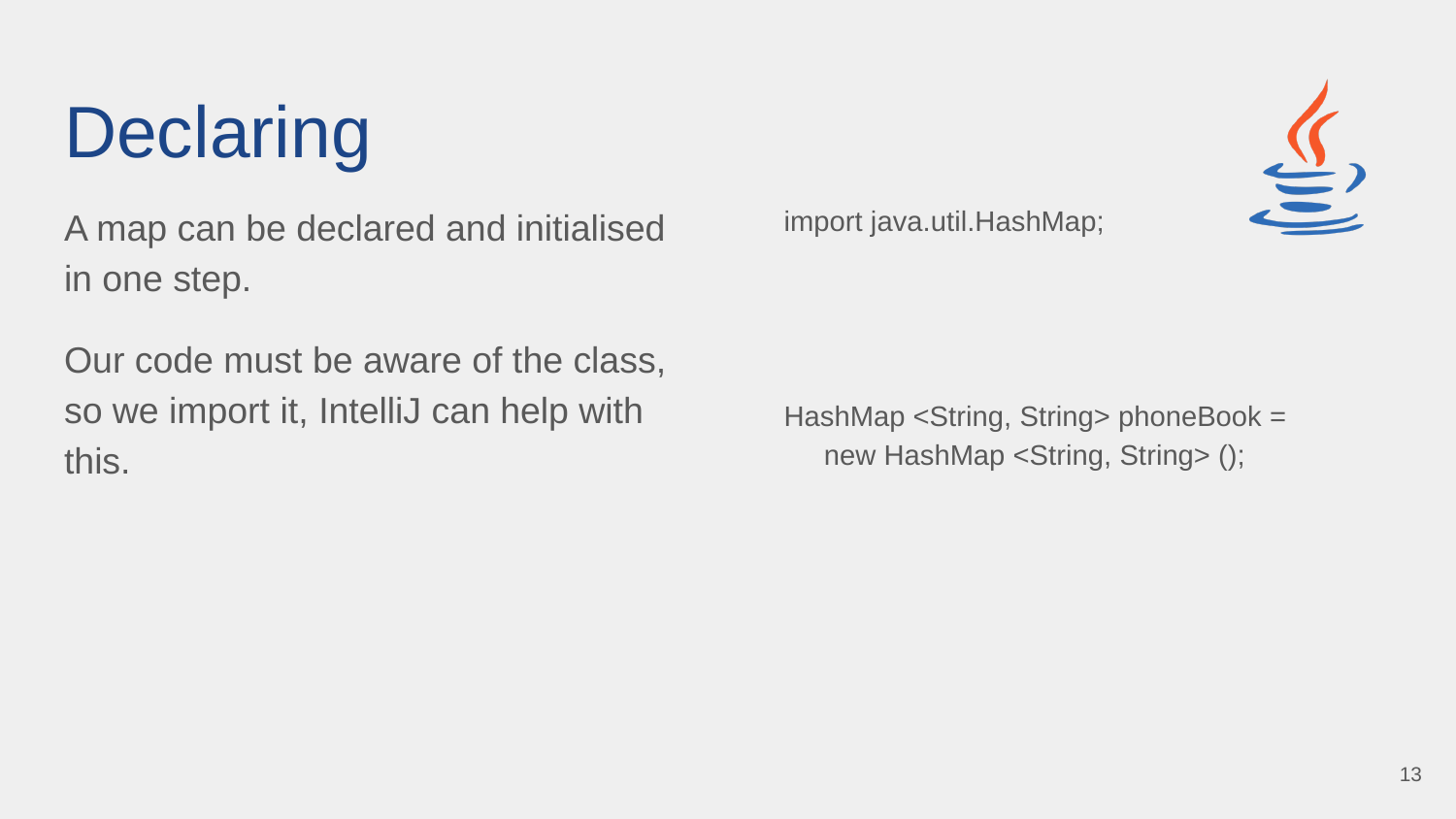

# Declaring
A map can be declared and initialised in one step.
Our code must be aware of the class, so we import it, IntelliJ can help with this.
import java.util.HashMap;

HashMap <String, String> phoneBook =
     new HashMap <String, String> ();

13